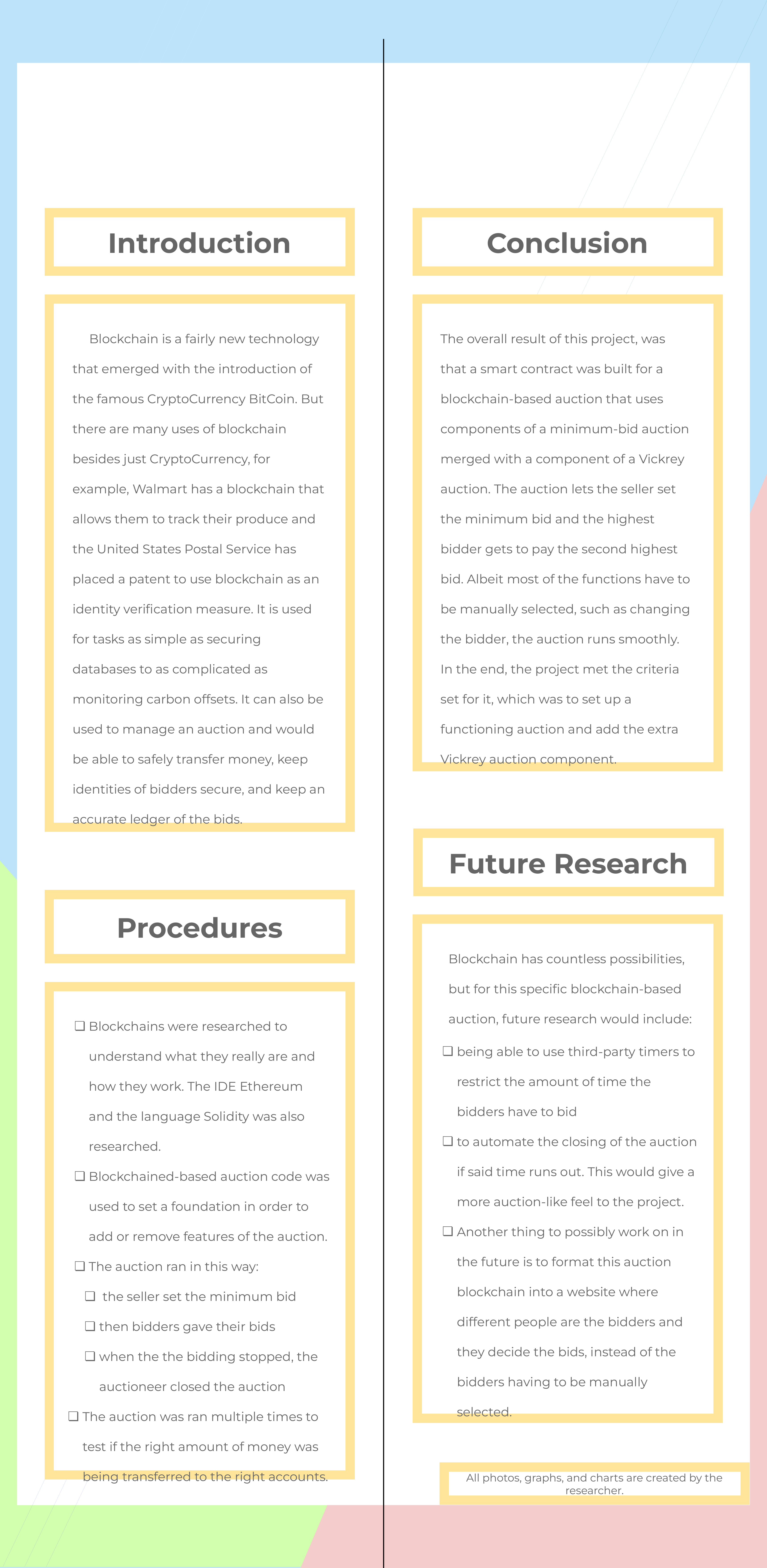

Introduction
Conclusion
Blockchain is a fairly new technology that emerged with the introduction of the famous CryptoCurrency BitCoin. But there are many uses of blockchain besides just CryptoCurrency, for example, Walmart has a blockchain that allows them to track their produce and the United States Postal Service has placed a patent to use blockchain as an identity verification measure. It is used for tasks as simple as securing databases to as complicated as monitoring carbon offsets. It can also be used to manage an auction and would be able to safely transfer money, keep identities of bidders secure, and keep an accurate ledger of the bids.

The overall result of this project, was that a smart contract was built for a blockchain-based auction that uses components of a minimum-bid auction merged with a component of a Vickrey auction. The auction lets the seller set the minimum bid and the highest bidder gets to pay the second highest bid. Albeit most of the functions have to be manually selected, such as changing the bidder, the auction runs smoothly. In the end, the project met the criteria set for it, which was to set up a functioning auction and add the extra Vickrey auction component.

Future Research
Procedures
Blockchain has countless possibilities, but for this specific blockchain-based auction, future research would include:
being able to use third-party timers to restrict the amount of time the bidders have to bid
to automate the closing of the auction if said time runs out. This would give a more auction-like feel to the project.
Another thing to possibly work on in the future is to format this auction blockchain into a website where different people are the bidders and they decide the bids, instead of the bidders having to be manually selected.
Blockchains were researched to understand what they really are and how they work. The IDE Ethereum and the language Solidity was also researched.
Blockchained-based auction code was used to set a foundation in order to add or remove features of the auction.
The auction ran in this way:
 the seller set the minimum bid
then bidders gave their bids
when the the bidding stopped, the auctioneer closed the auction
The auction was ran multiple times to test if the right amount of money was being transferred to the right accounts.
All photos, graphs, and charts are created by the researcher.